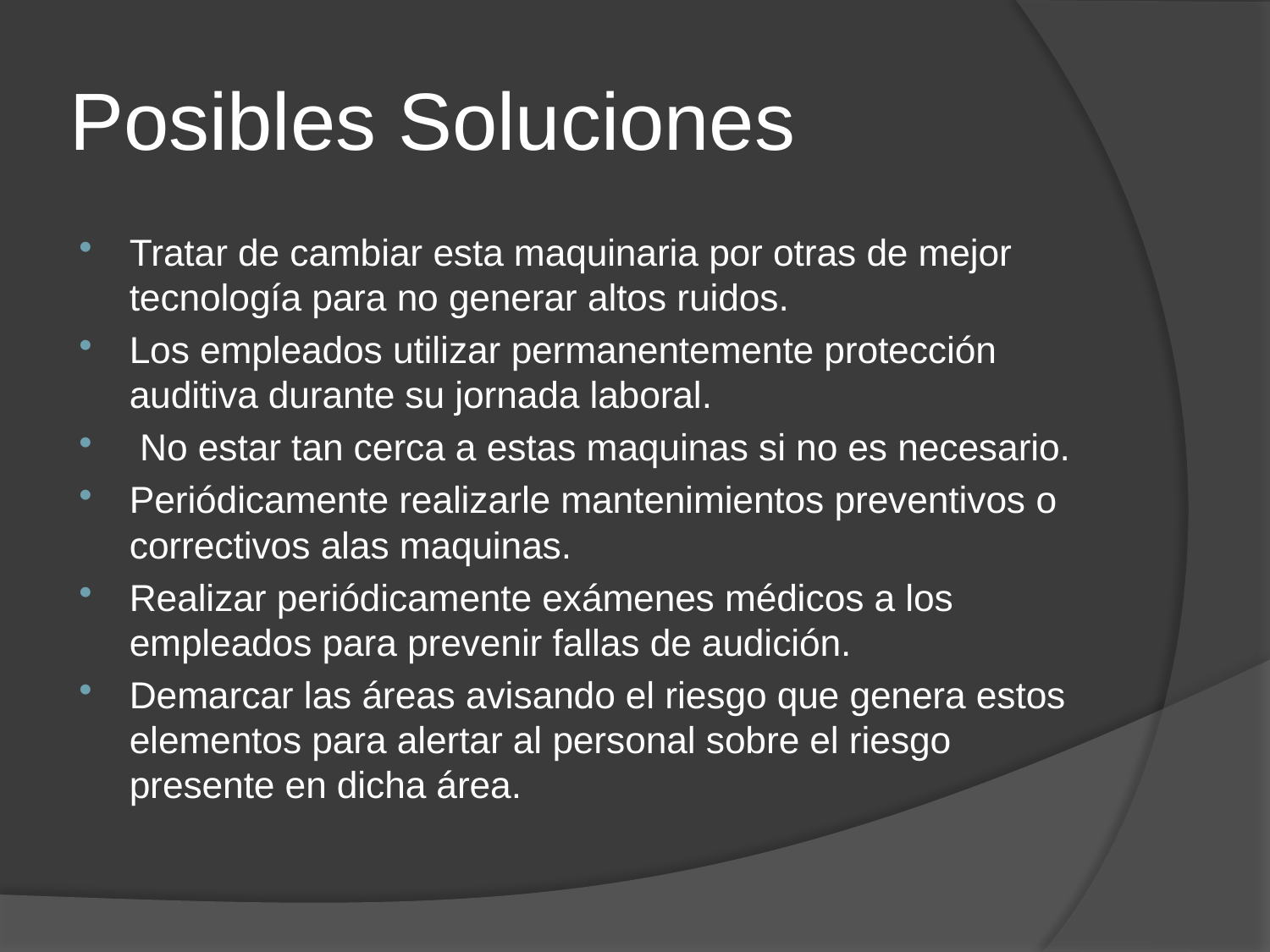

# Posibles Soluciones
Tratar de cambiar esta maquinaria por otras de mejor tecnología para no generar altos ruidos.
Los empleados utilizar permanentemente protección auditiva durante su jornada laboral.
 No estar tan cerca a estas maquinas si no es necesario.
Periódicamente realizarle mantenimientos preventivos o correctivos alas maquinas.
Realizar periódicamente exámenes médicos a los empleados para prevenir fallas de audición.
Demarcar las áreas avisando el riesgo que genera estos elementos para alertar al personal sobre el riesgo presente en dicha área.